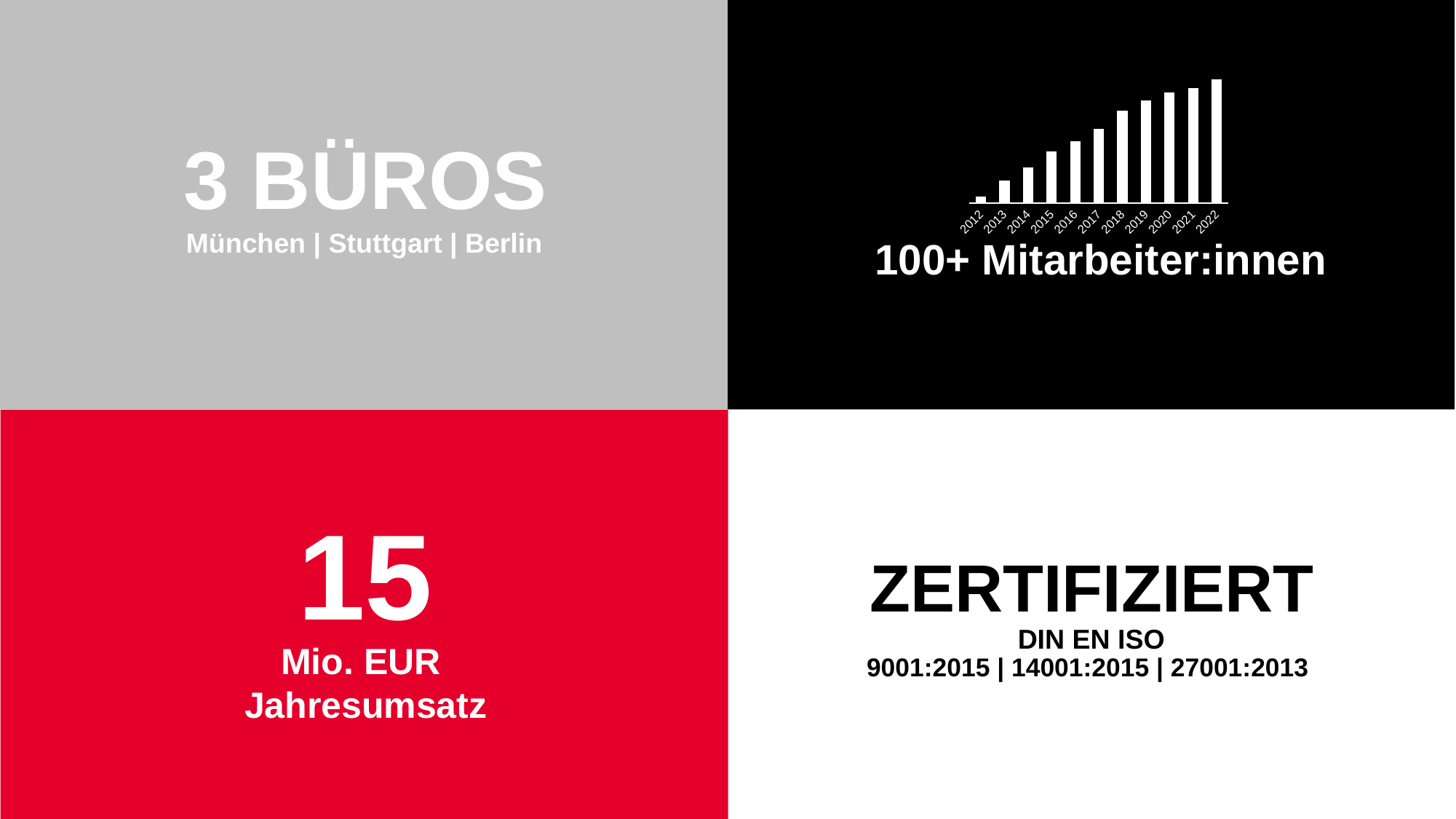

### Chart

| Category | Anzahl Mitarbeitende |
|---|---|
| 2012 | 5.0 |
| 2013 | 17.0 |
| 2014 | 27.0 |
| 2015 | 39.0 |
| 2016 | 47.0 |
| 2017 | 56.0 |
| 2018 | 70.0 |
| 2019 | 78.0 |
| 2020 | 84.0 |
| 2021 | 87.0 |
| 2022 | 94.0 |
100+ Mitarbeiter:innen
3 BÜROS
München | Stuttgart | Berlin

15

Mio. EUR
Jahresumsatz
ZERTIFIZIERT
DIN EN ISO
9001:2015 | 14001:2015 | 27001:2013